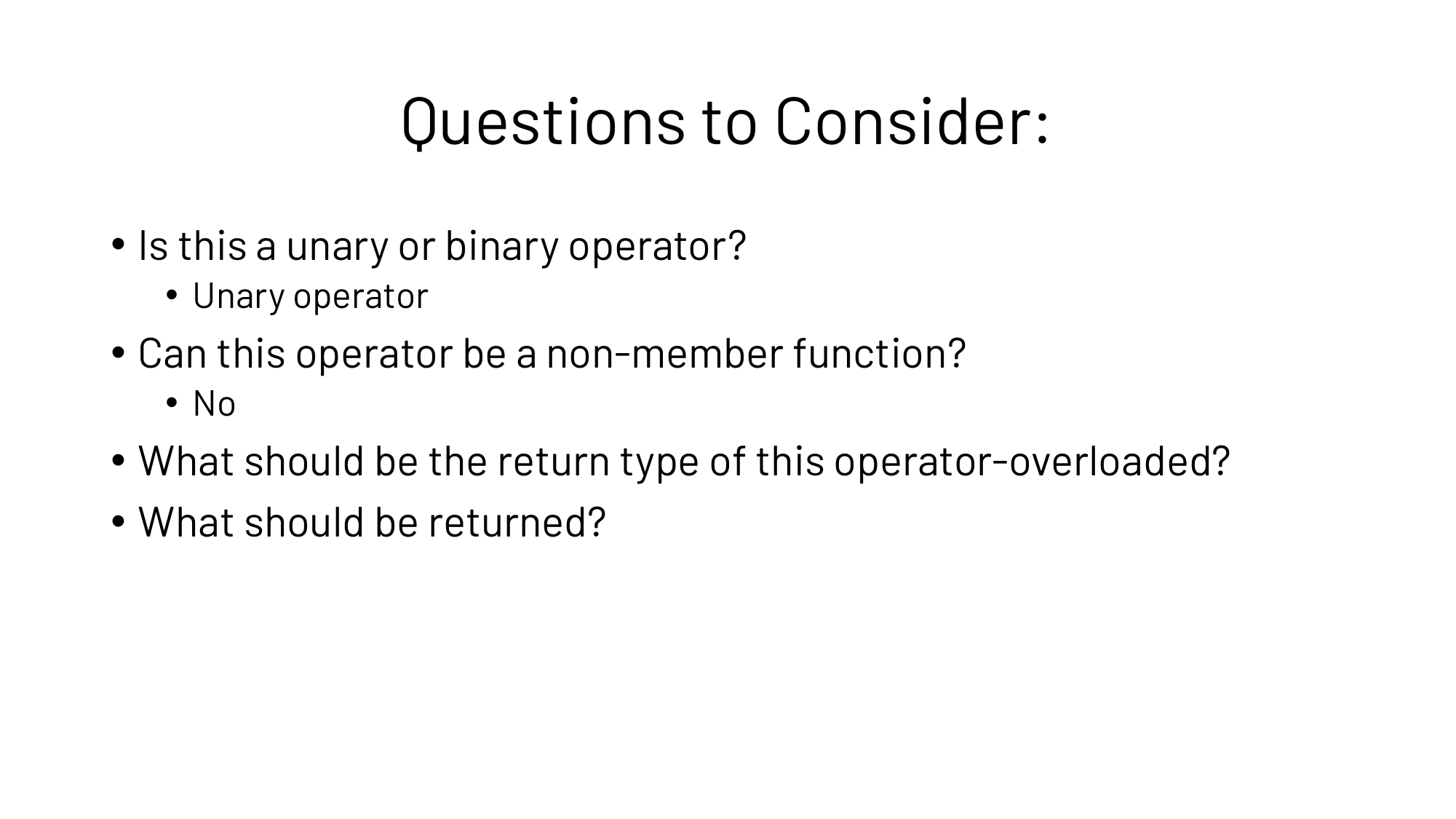

# Questions to Consider:
Is this a unary or binary operator?
Unary operator
Can this operator be a non-member function?
No
What should be the return type of this operator-overloaded?
What should be returned?